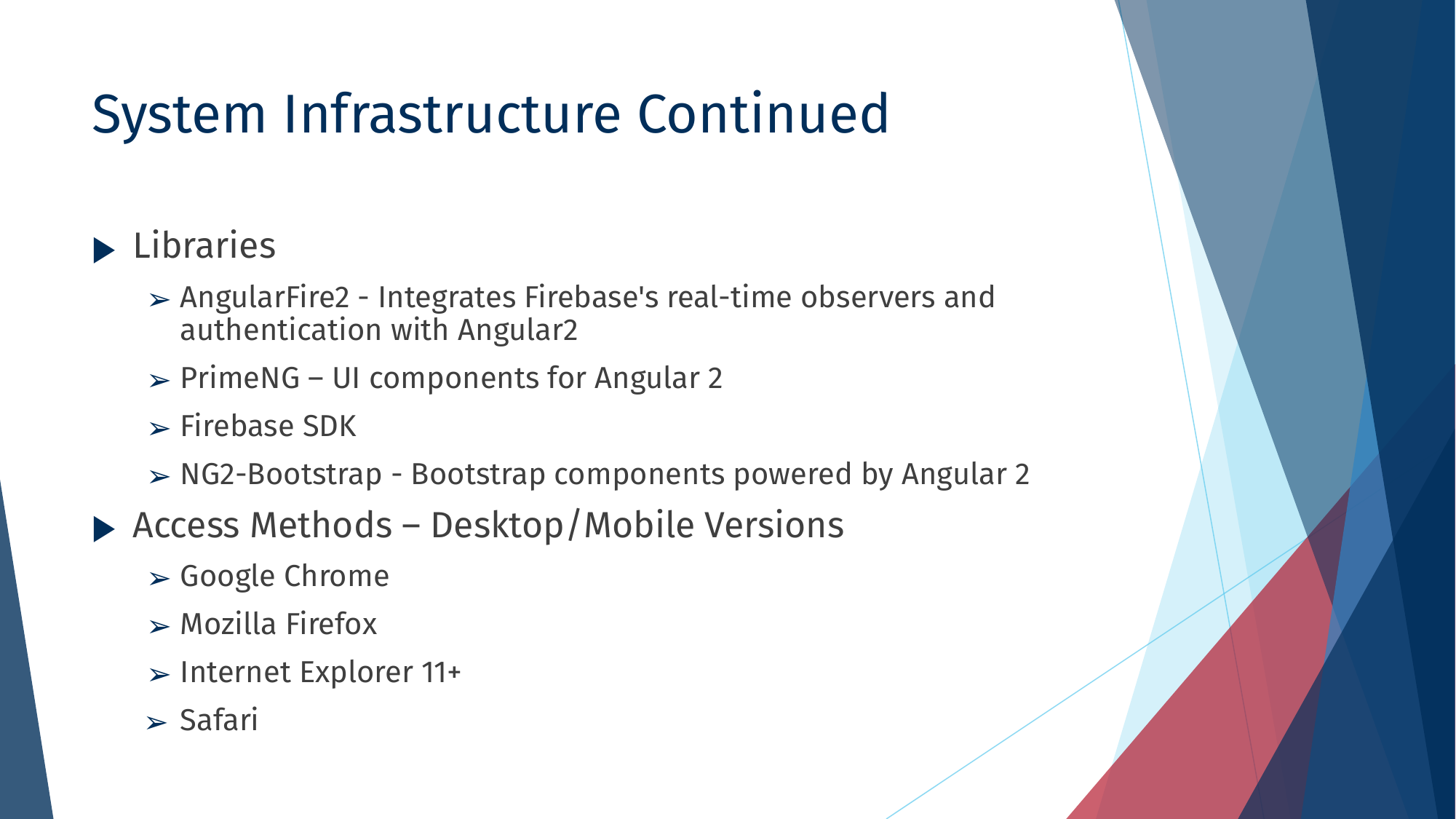

# System Infrastructure Continued
Libraries
AngularFire2 - Integrates Firebase's real-time observers and authentication with Angular2
PrimeNG – UI components for Angular 2
Firebase SDK
NG2-Bootstrap - Bootstrap components powered by Angular 2
Access Methods – Desktop/Mobile Versions
Google Chrome
Mozilla Firefox
Internet Explorer 11+
Safari